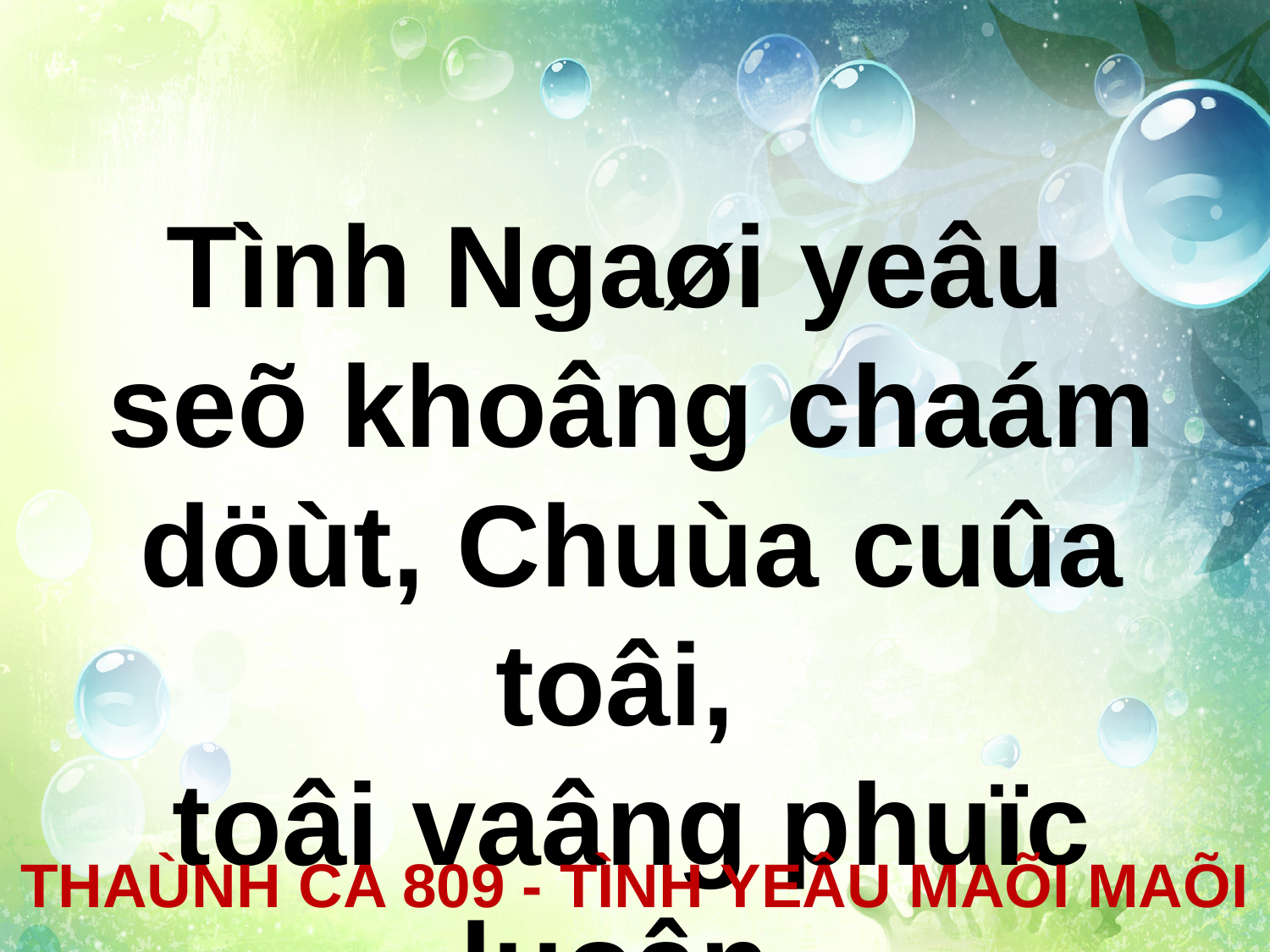

Tình Ngaøi yeâu
seõ khoâng chaám döùt, Chuùa cuûa toâi,
toâi vaâng phuïc luoân.
THAÙNH CA 809 - TÌNH YEÂU MAÕI MAÕI